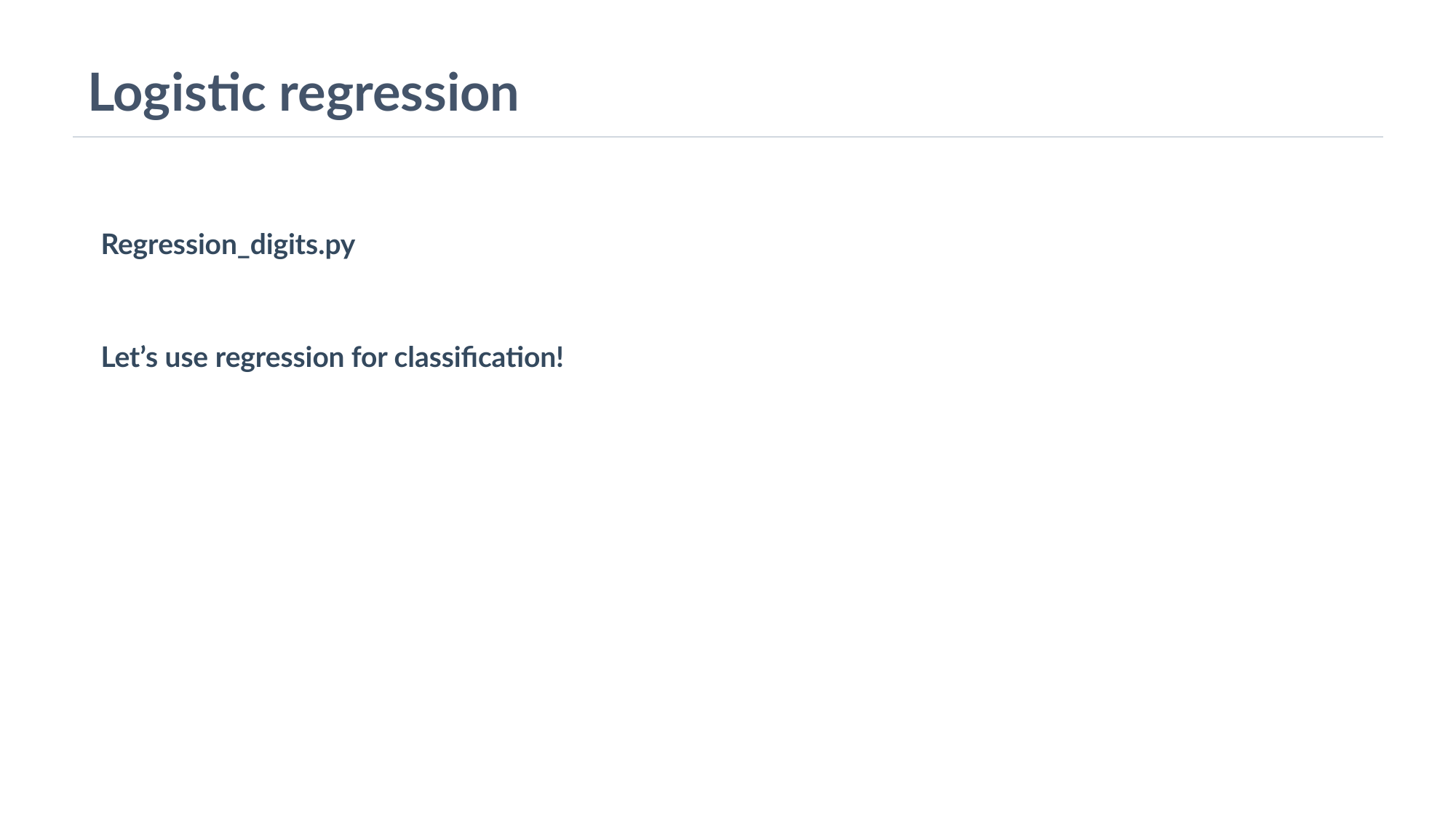

# Logistic regression
Regression_digits.py

Let’s use regression for classification!